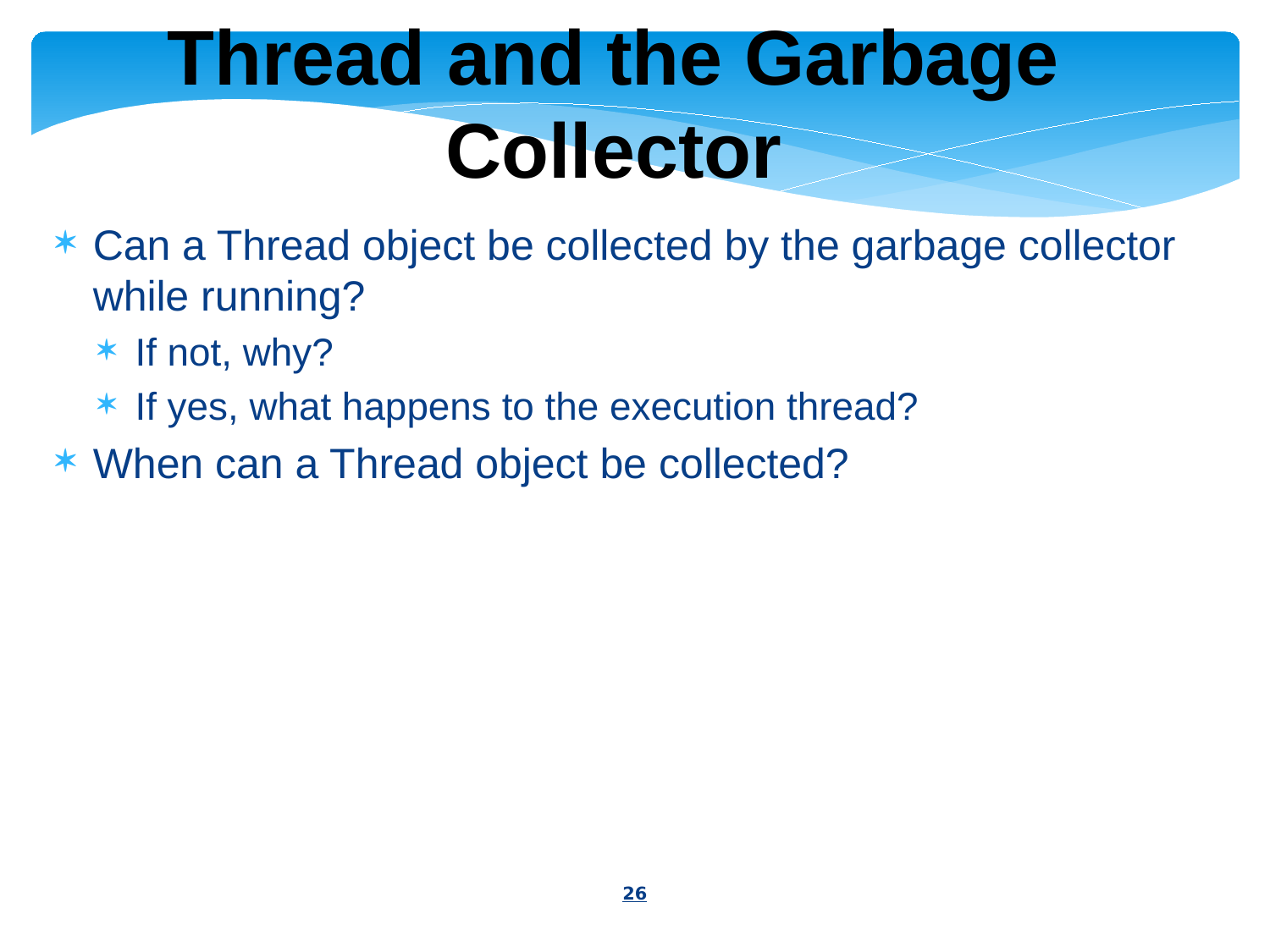

Thread and the Garbage Collector
Can a Thread object be collected by the garbage collector while running?
If not, why?
If yes, what happens to the execution thread?
When can a Thread object be collected?
26